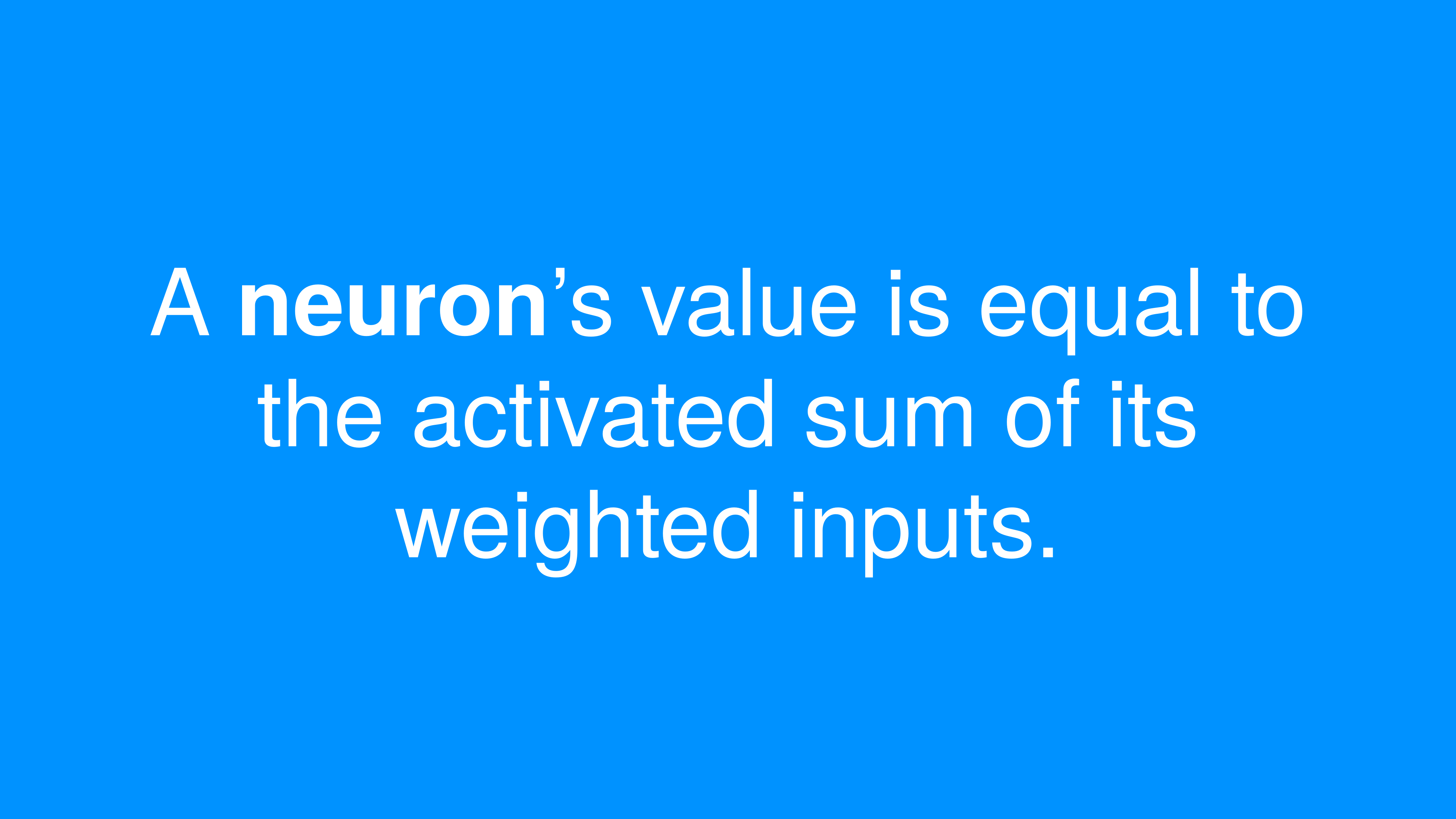

A neuron’s value is equal to
the activated sum of its
weighted inputs.